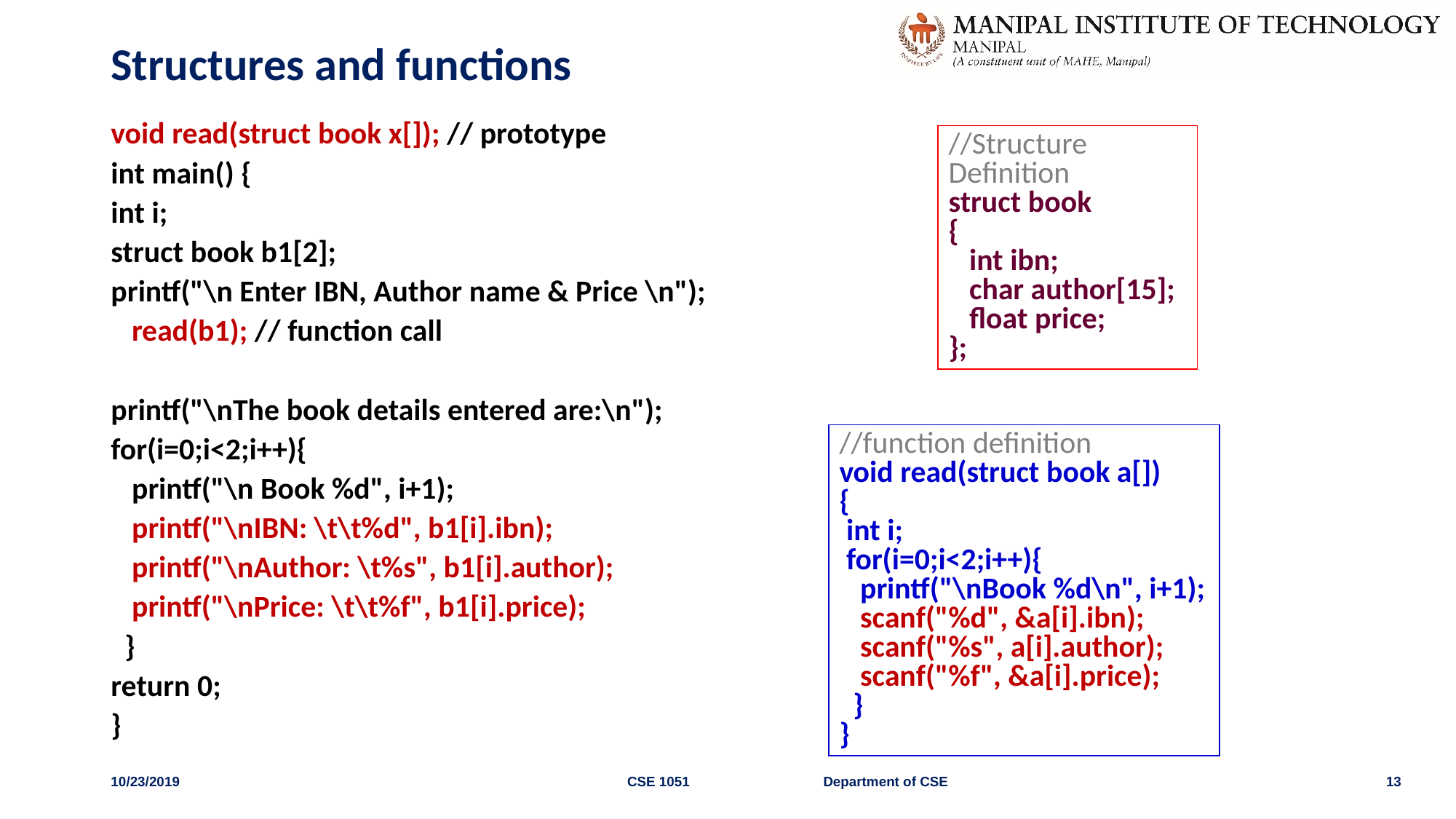

# Structures and functions
void read(struct book x[]); // prototype
int main() {
int i;
struct book b1[2];
printf("\n Enter IBN, Author name & Price \n");
   read(b1); // function call

printf("\nThe book details entered are:\n");
for(i=0;i<2;i++){
   printf("\n Book %d", i+1);
   printf("\nIBN: \t\t%d", b1[i].ibn);
   printf("\nAuthor: \t%s", b1[i].author);
   printf("\nPrice: \t\t%f", b1[i].price);
  }
return 0;
}
//Structure
Definition
struct book
{
   int ibn;
   char author[15];
   float price;
};
//function definition
void read(struct book a[])
{
 int i;
 for(i=0;i<2;i++){
   printf("\nBook %d\n", i+1);
   scanf("%d", &a[i].ibn);
   scanf("%s", a[i].author);
   scanf("%f", &a[i].price);
  }
}
10/23/2019
CSE 1051                                   Department of CSE
13